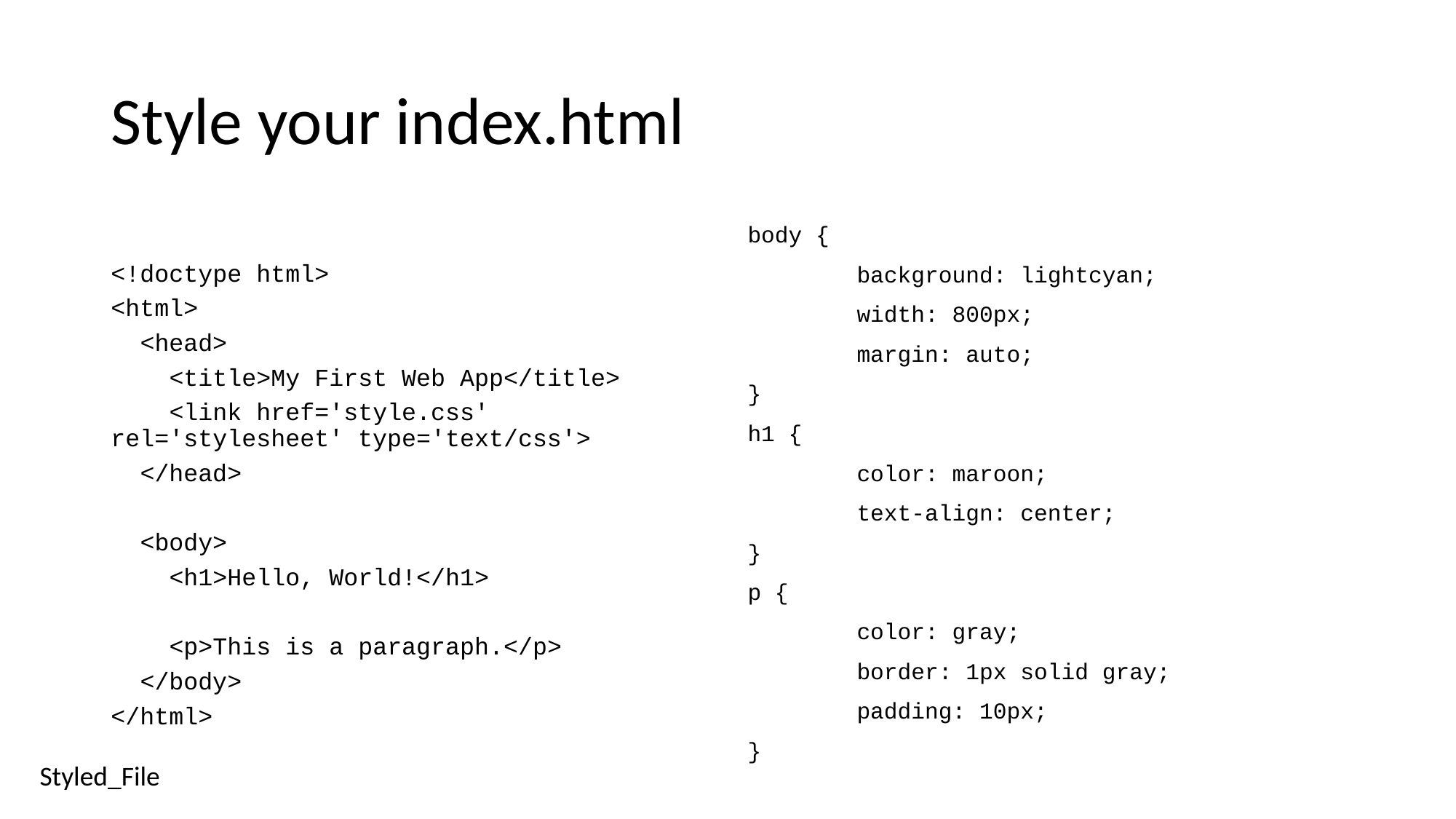

# Style your index.html

<!doctype html>
<html>
  <head>
    <title>My First Web App</title>
    <link href='style.css' rel='stylesheet' type='text/css'>
  </head>

  <body>
    <h1>Hello, World!</h1>

    <p>This is a paragraph.</p>
  </body>
</html>

body {
	background: lightcyan;
	width: 800px;
	margin: auto;
}
h1 {
	color: maroon;
	text-align: center;
}
p {
	color: gray;
	border: 1px solid gray;
	padding: 10px;
}
Styled_File